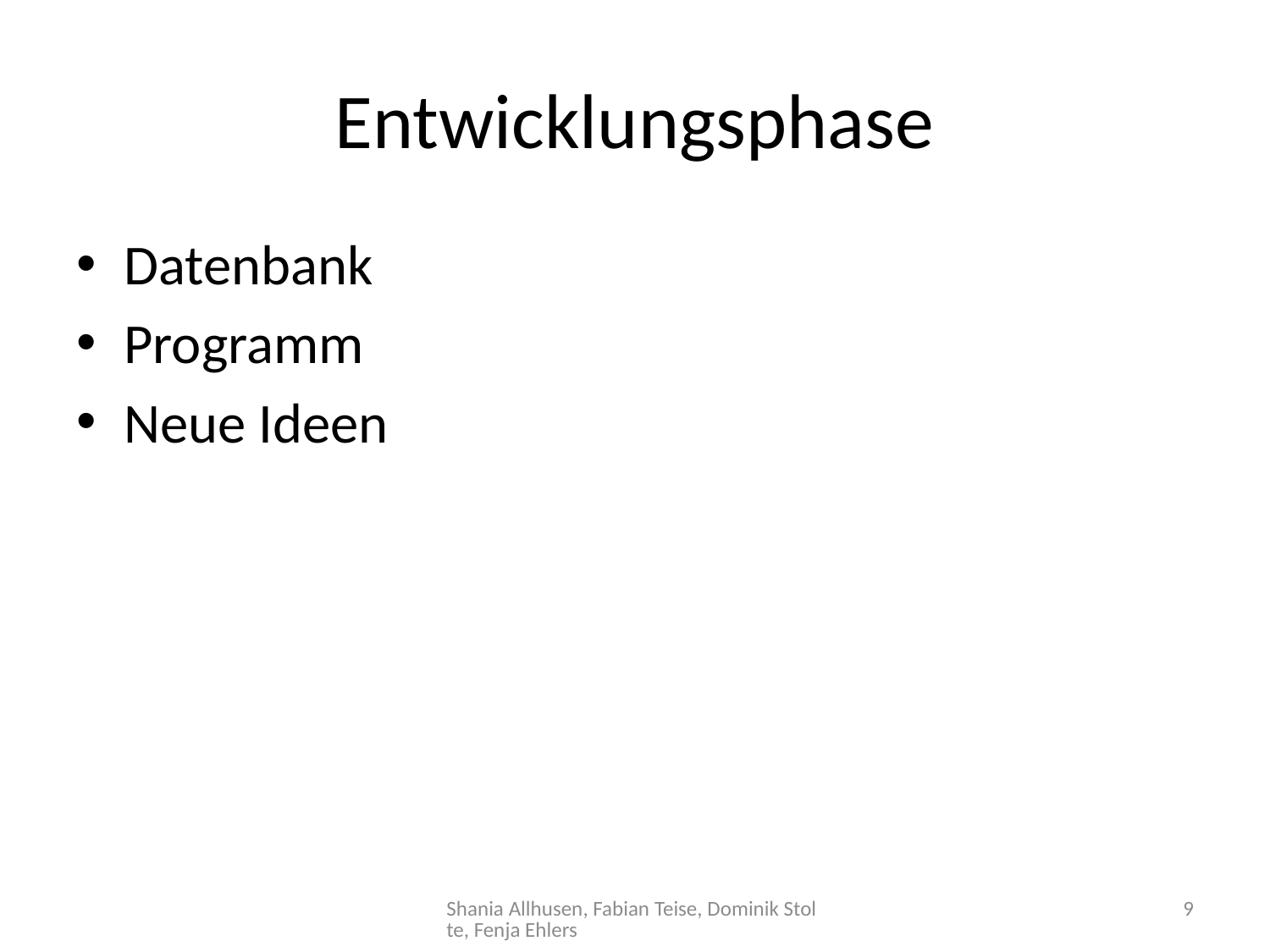

# Entwicklungsphase
Datenbank
Programm
Neue Ideen

Shania Allhusen, Fabian Teise, Dominik Stolte, Fenja Ehlers
9